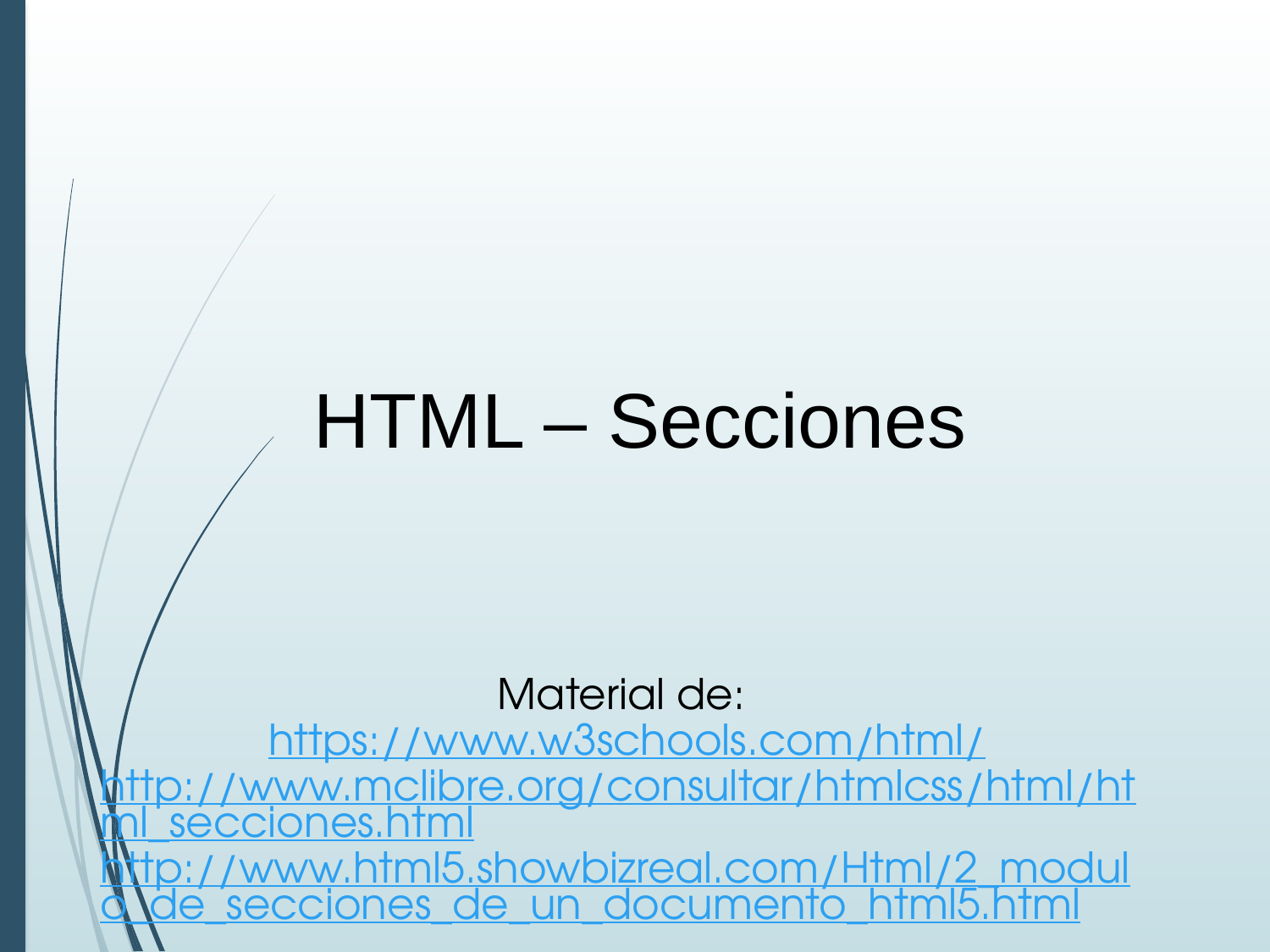

HTML – Secciones
Material de:
https://www.w3schools.com/html/
http://www.mclibre.org/consultar/htmlcss/html/html_secciones.html
http://www.html5.showbizreal.com/Html/2_modulo_de_secciones_de_un_documento_html5.html